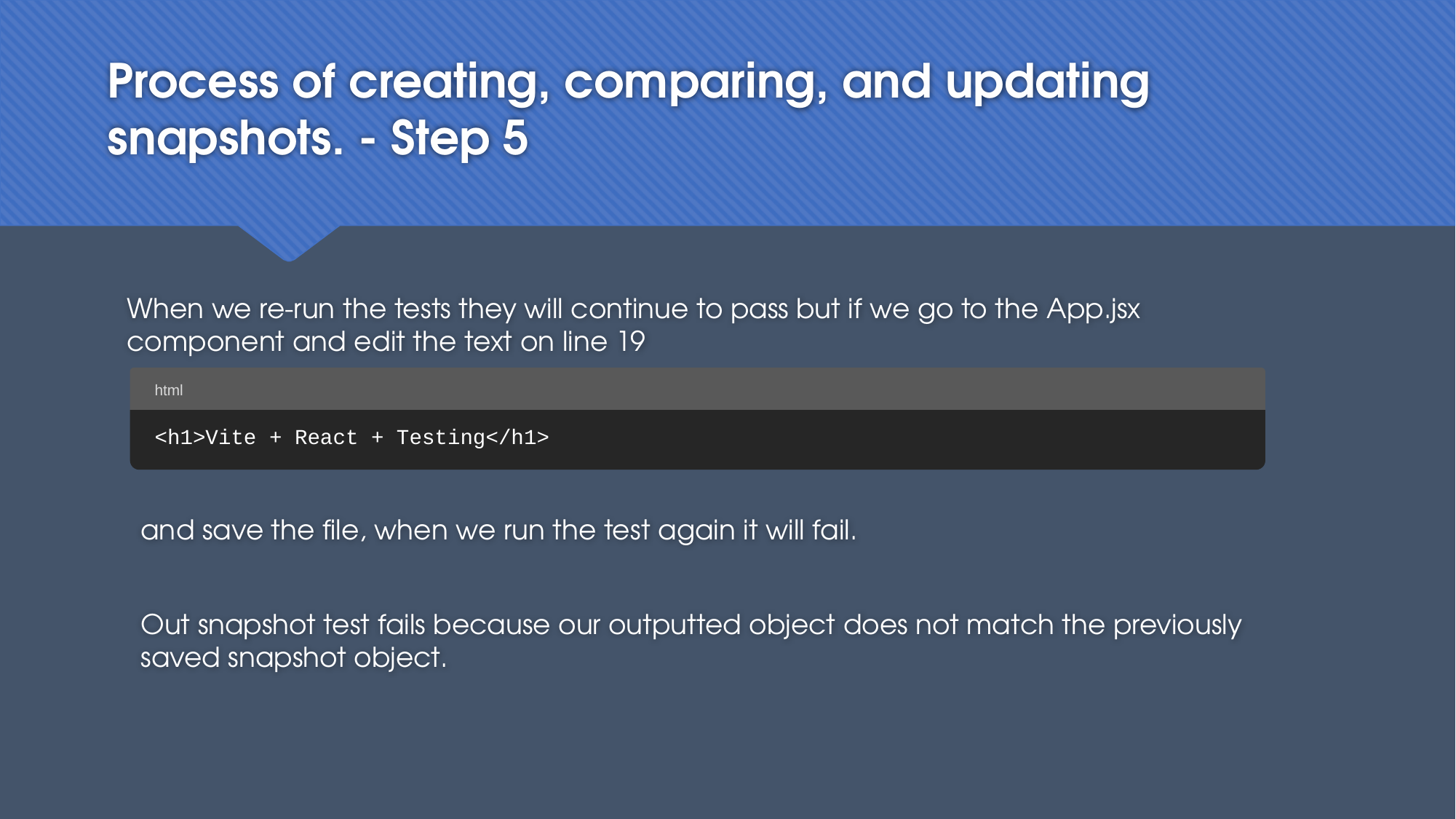

# Process of creating, comparing, and updating snapshots. - Step 5
When we re-run the tests they will continue to pass but if we go to the App.jsx component and edit the text on line 19

html

<h1>Vite + React + Testing</h1>
and save the file, when we run the test again it will fail.

Out snapshot test fails because our outputted object does not match the previously saved snapshot object.